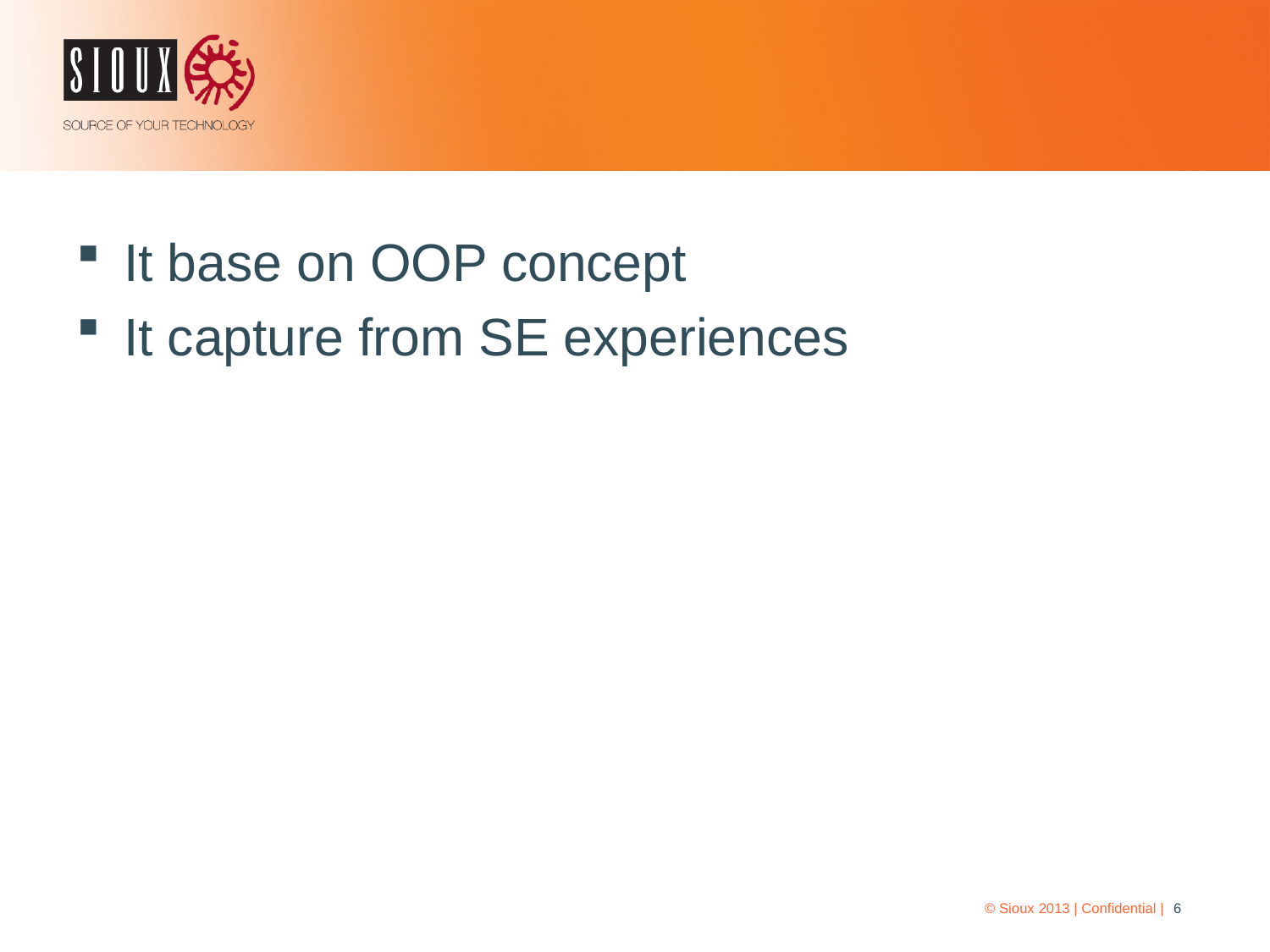

#
It base on OOP concept
It capture from SE experiences
© Sioux 2013 | Confidential |
6